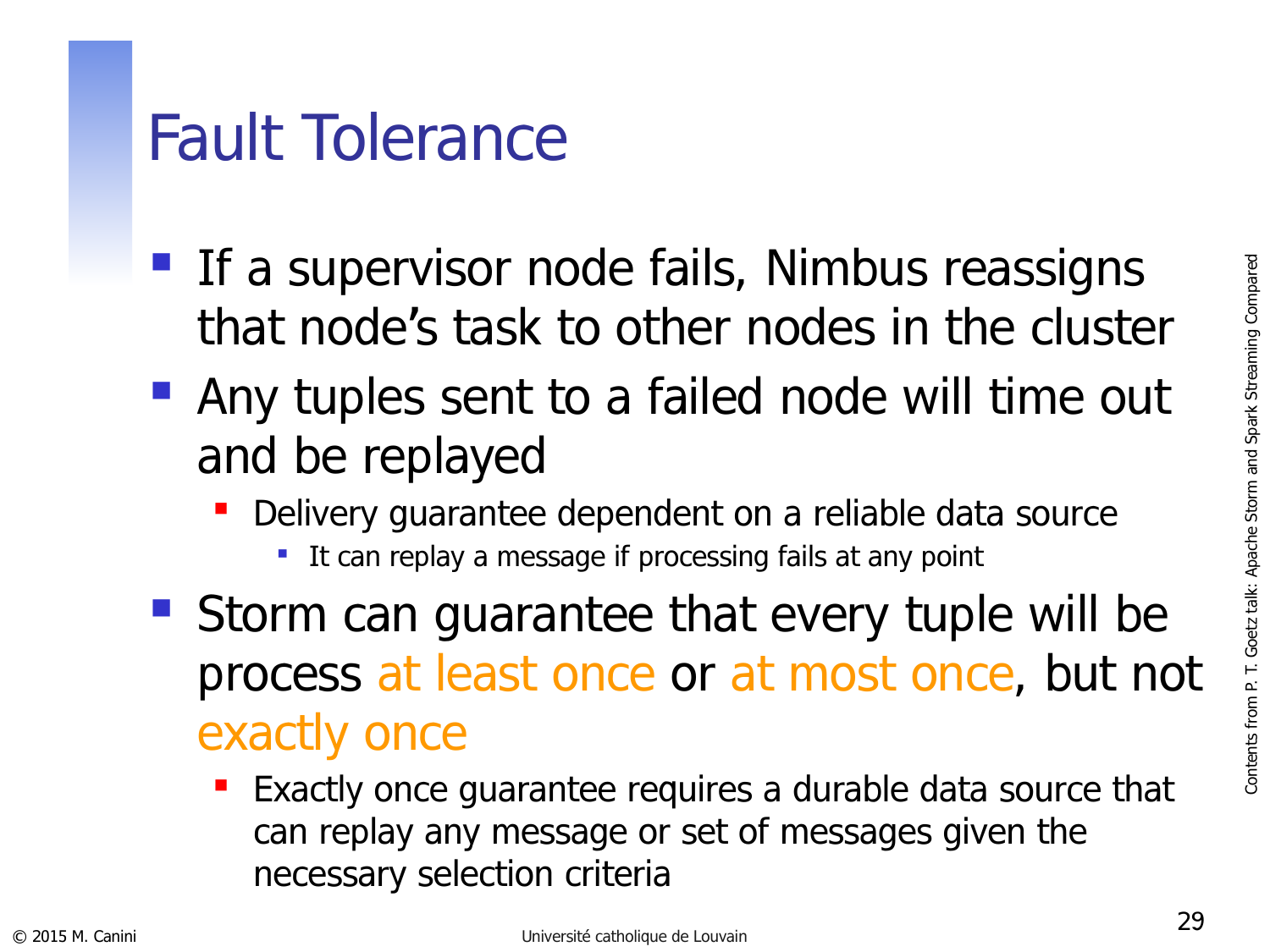

# Fault Tolerance
If a supervisor node fails, Nimbus reassigns that node’s task to other nodes in the cluster
Any tuples sent to a failed node will time out and be replayed
Delivery guarantee dependent on a reliable data source
It can replay a message if processing fails at any point
Storm can guarantee that every tuple will be process at least once or at most once, but not exactly once
Exactly once guarantee requires a durable data source that can replay any message or set of messages given the necessary selection criteria
Contents from P. T. Goetz talk: Apache Storm and Spark Streaming Compared
29
Université catholique de Louvain